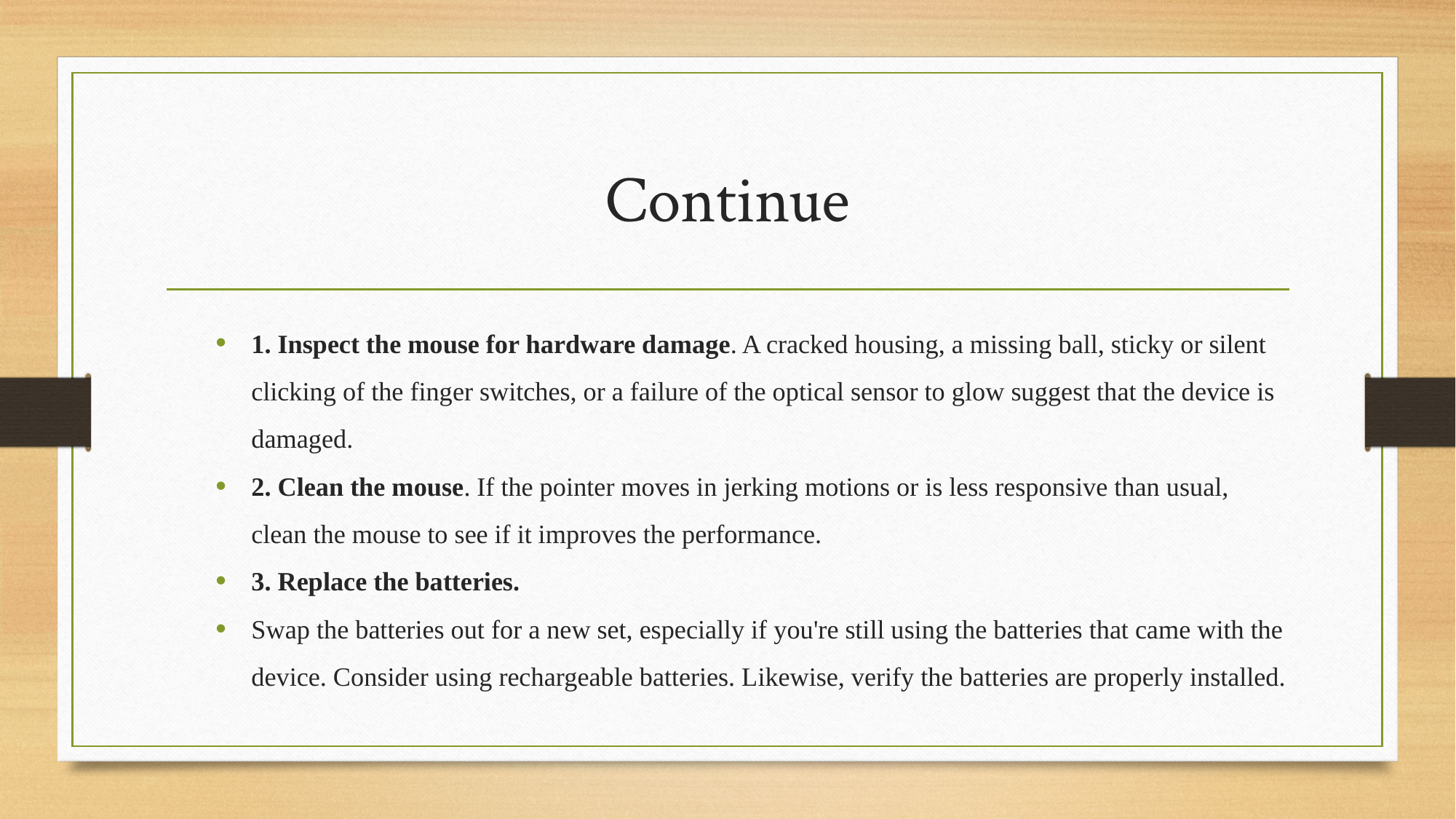

# Continue
1. Inspect the mouse for hardware damage. A cracked housing, a missing ball, sticky or silent clicking of the finger switches, or a failure of the optical sensor to glow suggest that the device is damaged.
2. Clean the mouse. If the pointer moves in jerking motions or is less responsive than usual, clean the mouse to see if it improves the performance.
3. Replace the batteries.
Swap the batteries out for a new set, especially if you're still using the batteries that came with the device. Consider using rechargeable batteries. Likewise, verify the batteries are properly installed.